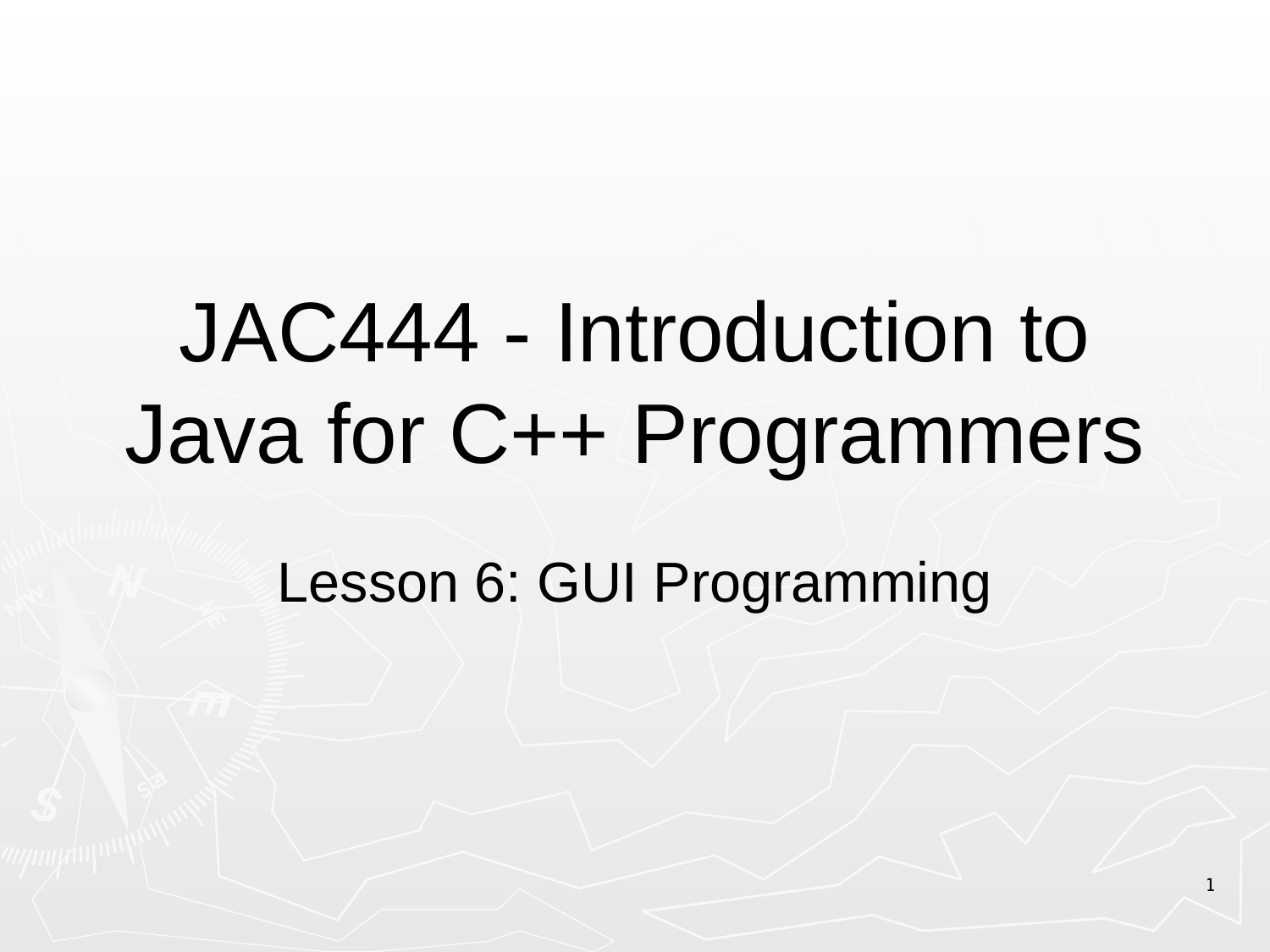

# JAC444 - Introduction to Java for C++ Programmers
Lesson 6: GUI Programming
1